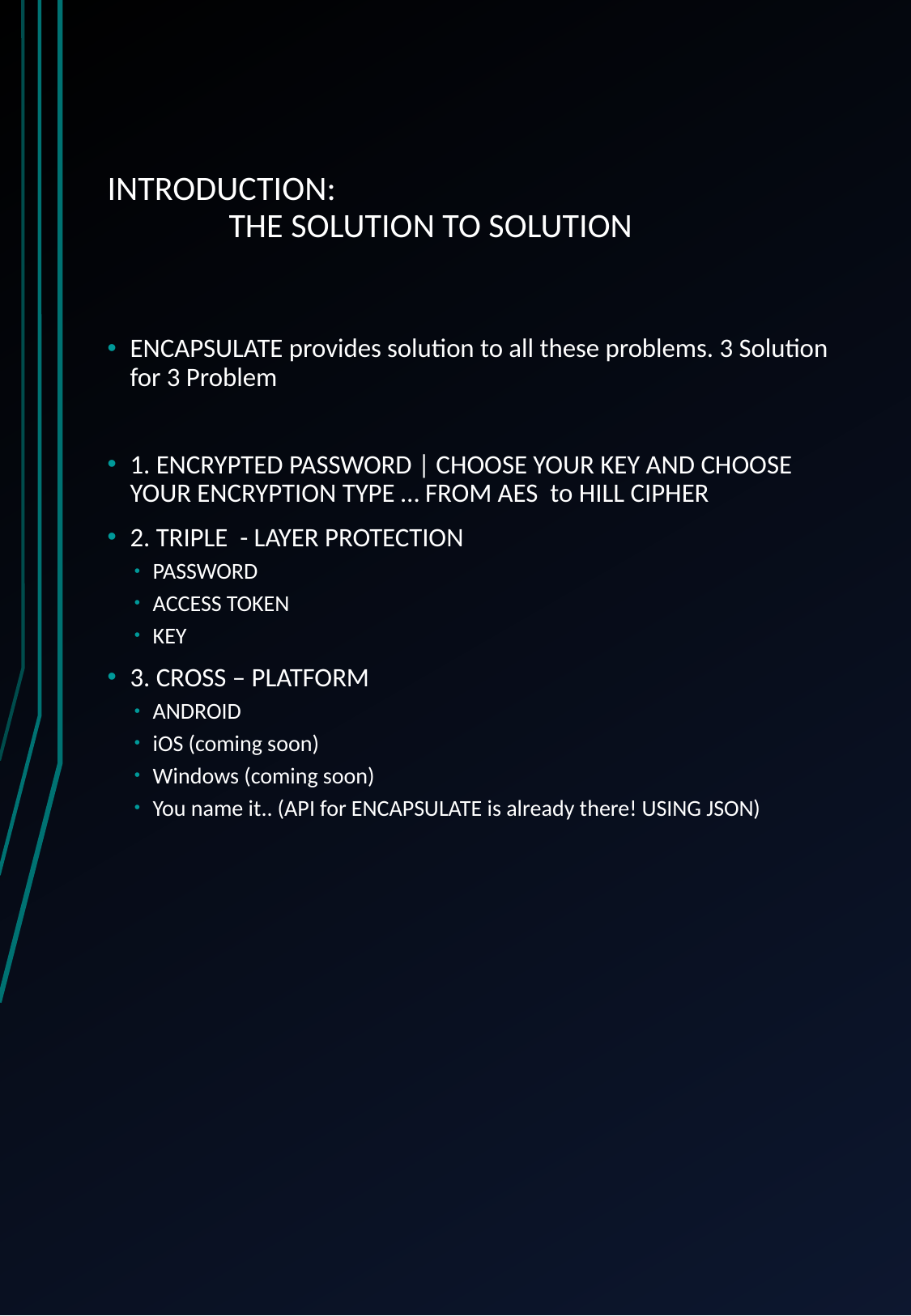

# INTRODUCTION: THE SOLUTION TO SOLUTION
ENCAPSULATE provides solution to all these problems. 3 Solution for 3 Problem

1. ENCRYPTED PASSWORD | CHOOSE YOUR KEY AND CHOOSE YOUR ENCRYPTION TYPE … FROM AES  to HILL CIPHER
2. TRIPLE  - LAYER PROTECTION
PASSWORD
ACCESS TOKEN
KEY
3. CROSS – PLATFORM
ANDROID
iOS (coming soon)
Windows (coming soon)
You name it.. (API for ENCAPSULATE is already there! USING JSON)